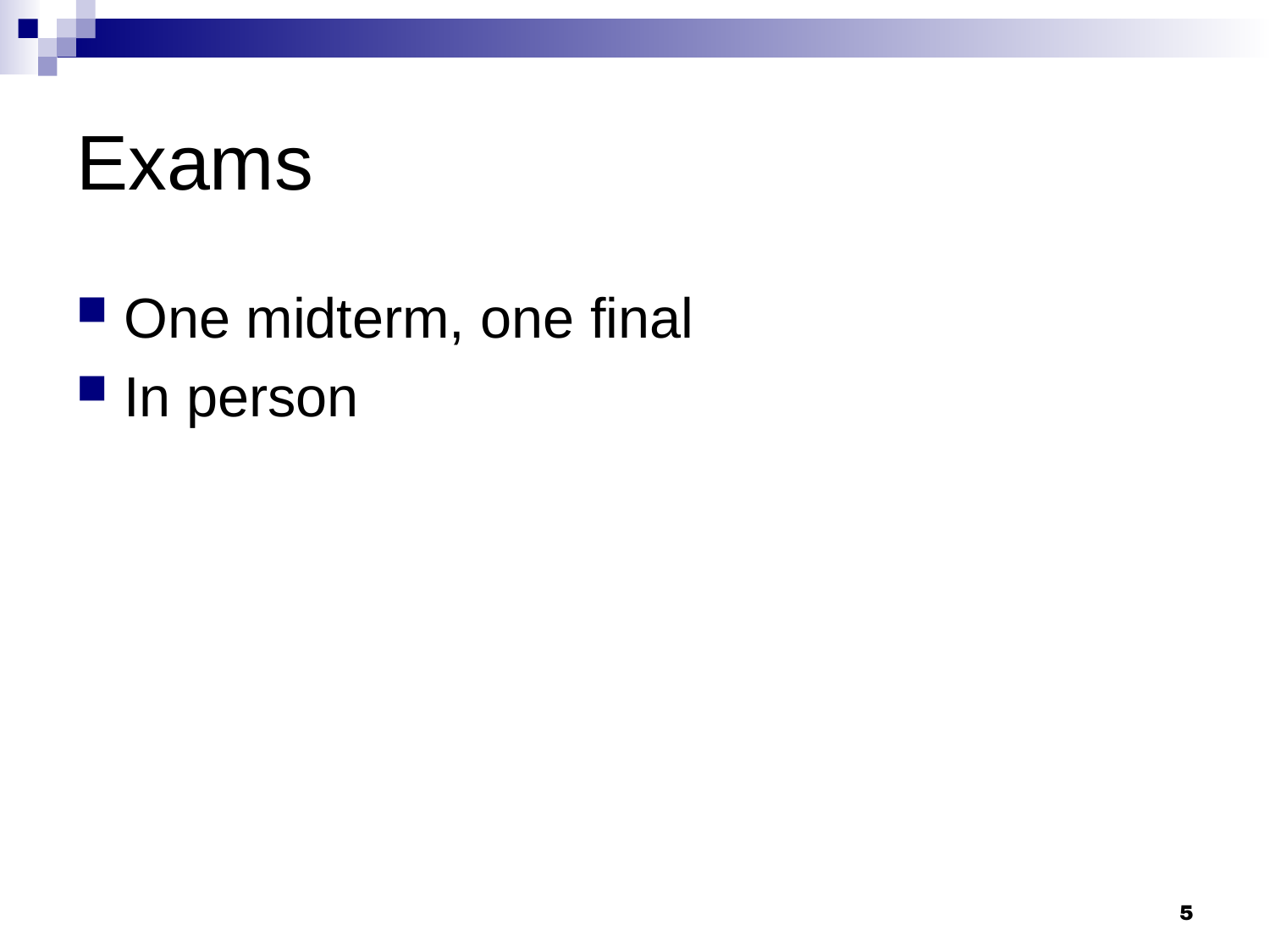

# Exams
One midterm, one final
In person
5